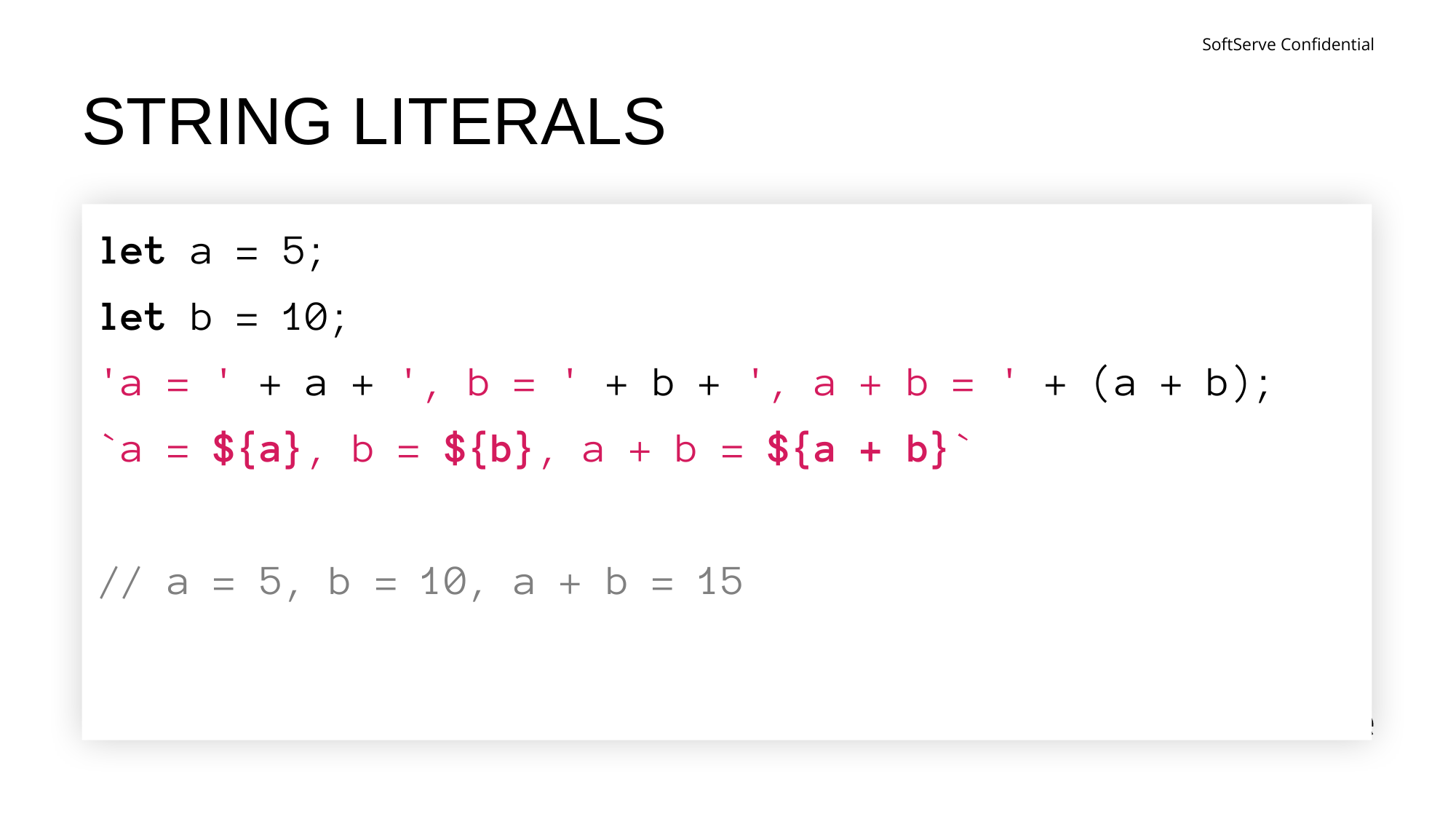

# STRING LITERALS
let a = 5;
let b = 10;
'a = ' + a + ', b = ' + b + ', a + b = ' + (a + b);
`a = ${a}, b = ${b}, a + b = ${a + b}`

// a = 5, b = 10, a + b = 15